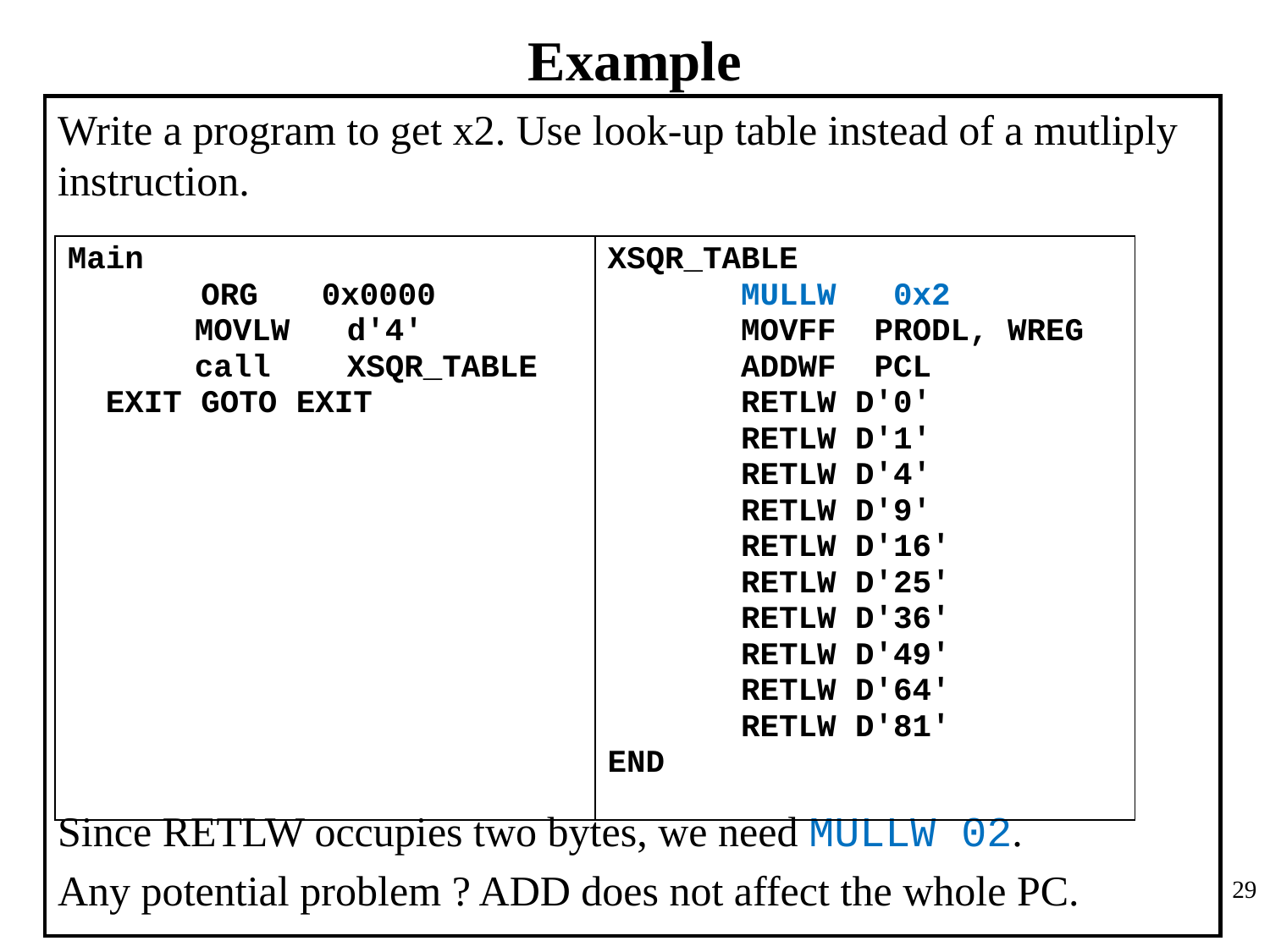

# Example
Write a program to get x2. Use look-up table instead of a mutliply instruction.

Since RETLW occupies two bytes, we need MULLW 02.
Any potential problem ? ADD does not affect the whole PC.

| Main ORG 0x0000 MOVLW d'4' call XSQR\_TABLE EXIT GOTO EXIT | XSQR\_TABLE MULLW 0x2 MOVFF PRODL, WREG ADDWF PCL RETLW D'0' RETLW D'1' RETLW D'4' RETLW D'9' RETLW D'16' RETLW D'25' RETLW D'36' RETLW D'49' RETLW D'64' RETLW D'81' END |
| --- | --- |
29